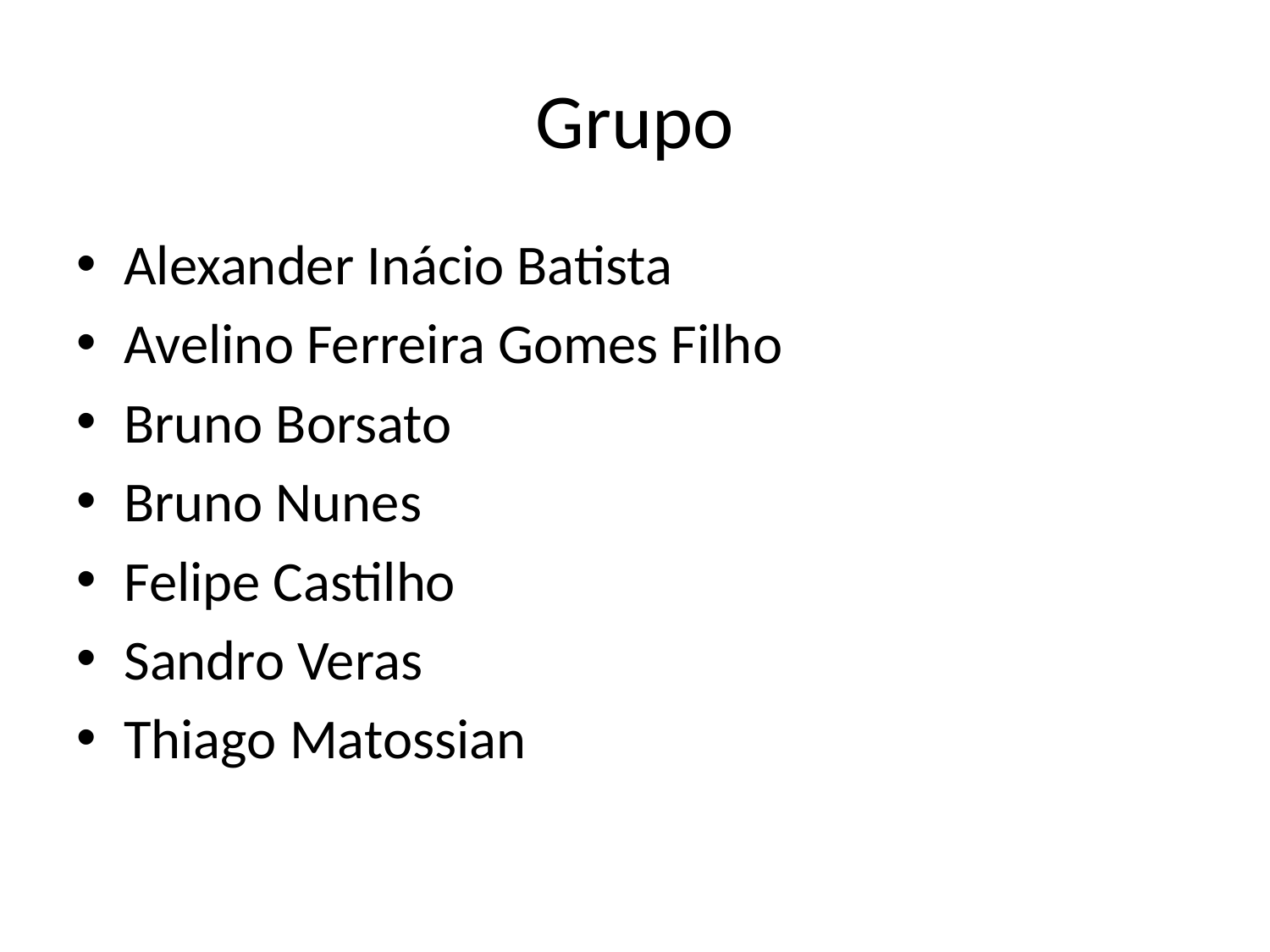

# Grupo
Alexander Inácio Batista
Avelino Ferreira Gomes Filho
Bruno Borsato
Bruno Nunes
Felipe Castilho
Sandro Veras
Thiago Matossian